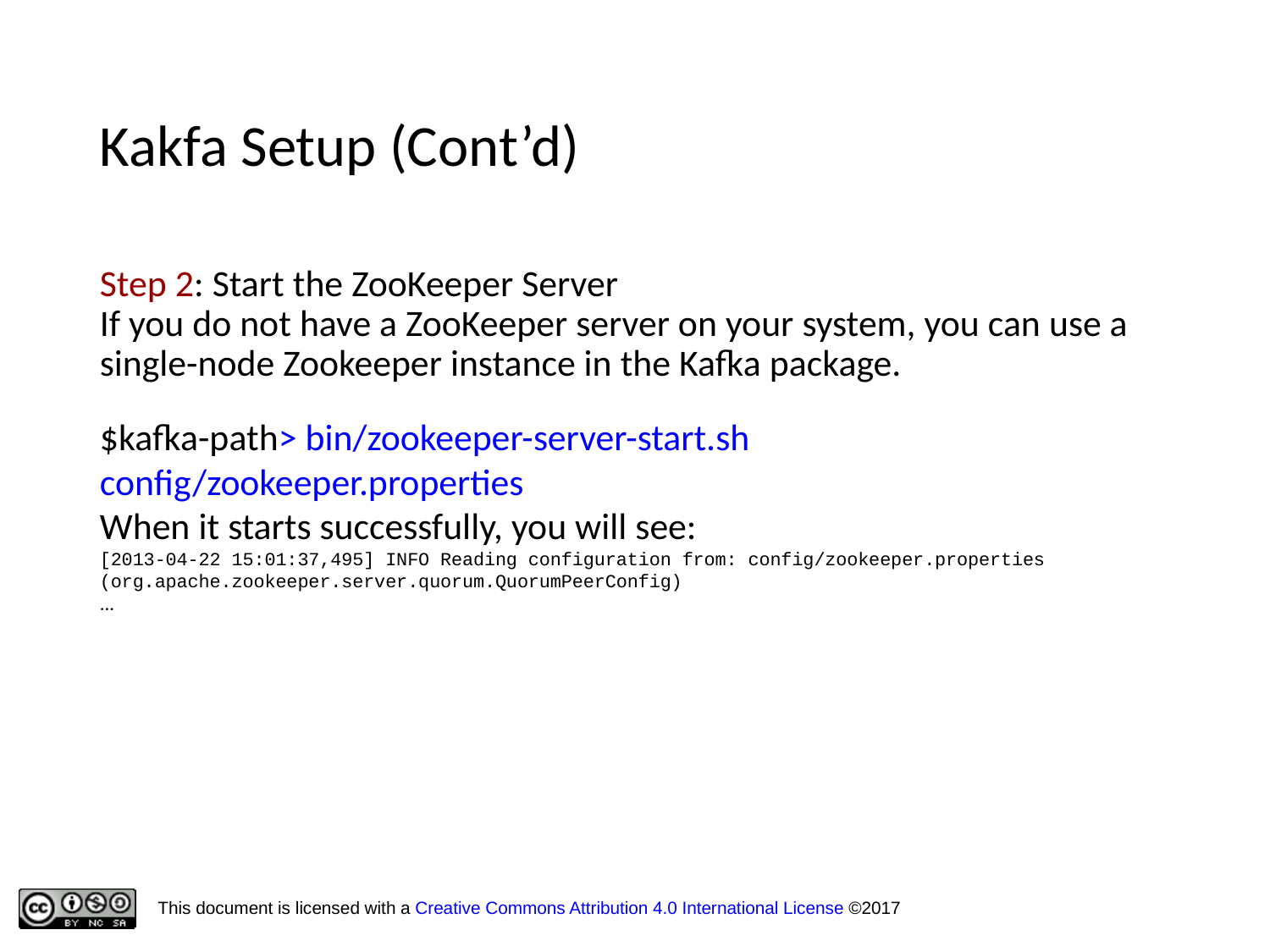

Kakfa Setup (Cont’d)
Step 2: Start the ZooKeeper Server
If you do not have a ZooKeeper server on your system, you can use a single-node Zookeeper instance in the Kafka package.

$kafka-path> bin/zookeeper-server-start.sh config/zookeeper.properties
When it starts successfully, you will see:
[2013-04-22 15:01:37,495] INFO Reading configuration from: config/zookeeper.properties (org.apache.zookeeper.server.quorum.QuorumPeerConfig)
...